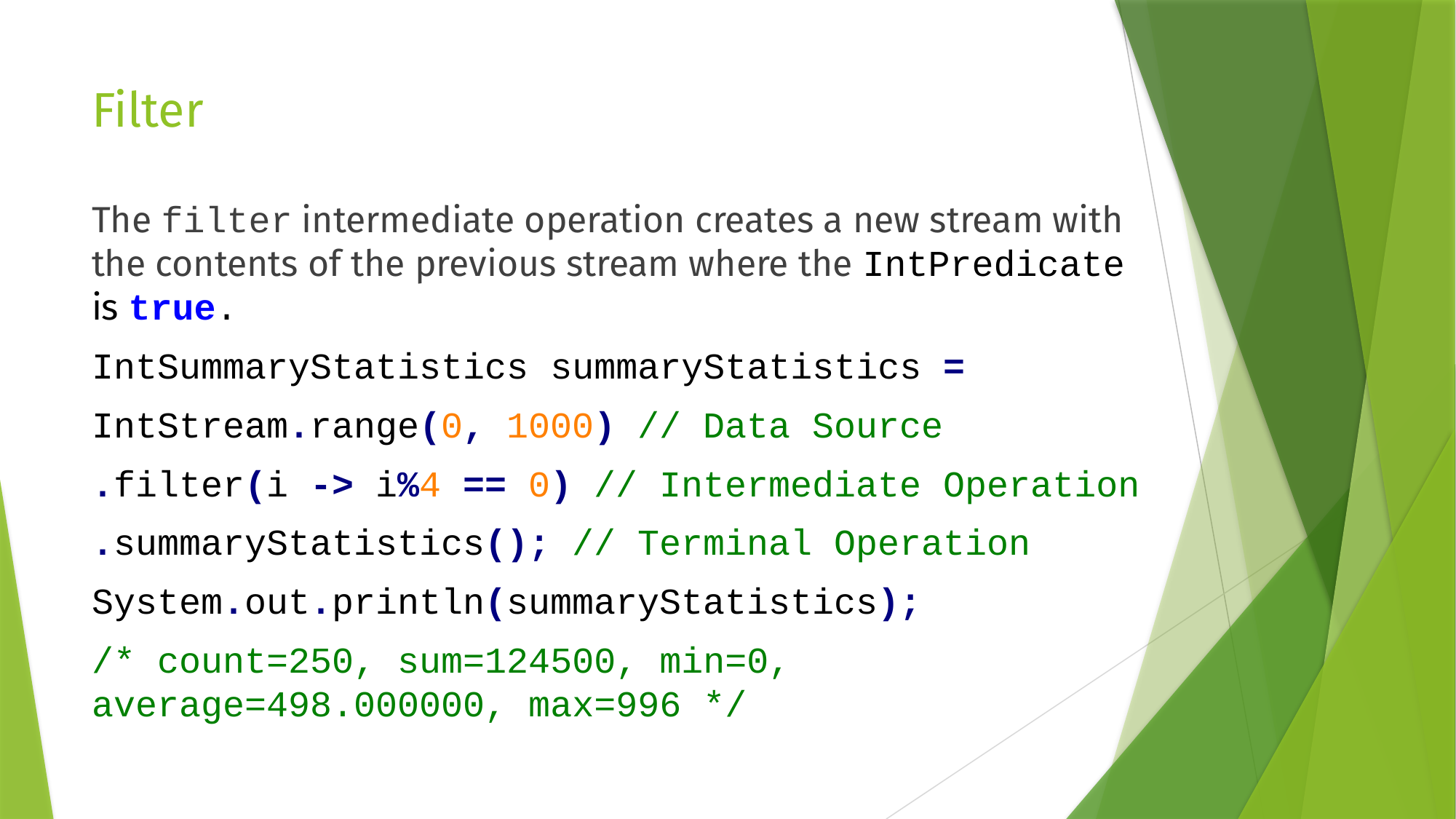

# Filter
The filter intermediate operation creates a new stream with the contents of the previous stream where the IntPredicate is true.
IntSummaryStatistics summaryStatistics =
IntStream.range(0, 1000) // Data Source
.filter(i -> i%4 == 0) // Intermediate Operation
.summaryStatistics(); // Terminal Operation
System.out.println(summaryStatistics);
/* count=250, sum=124500, min=0, average=498.000000, max=996 */